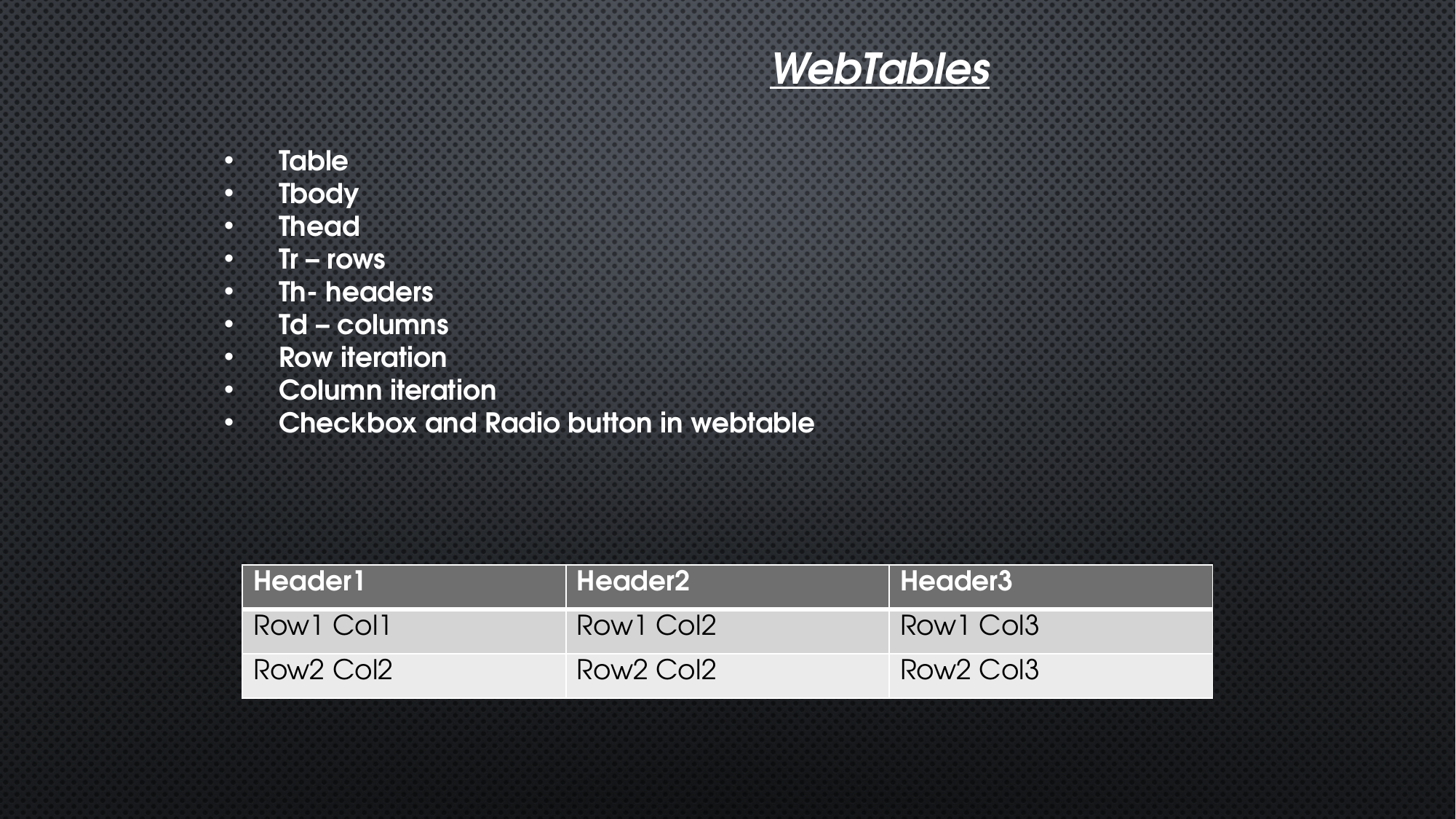

WebTables

Table
Tbody
Thead
Tr – rows
Th- headers
Td – columns
Row iteration
Column iteration
Checkbox and Radio button in webtable
| Header1 | Header2 | Header3 |
| --- | --- | --- |
| Row1 Col1 | Row1 Col2 | Row1 Col3 |
| Row2 Col2 | Row2 Col2 | Row2 Col3 |